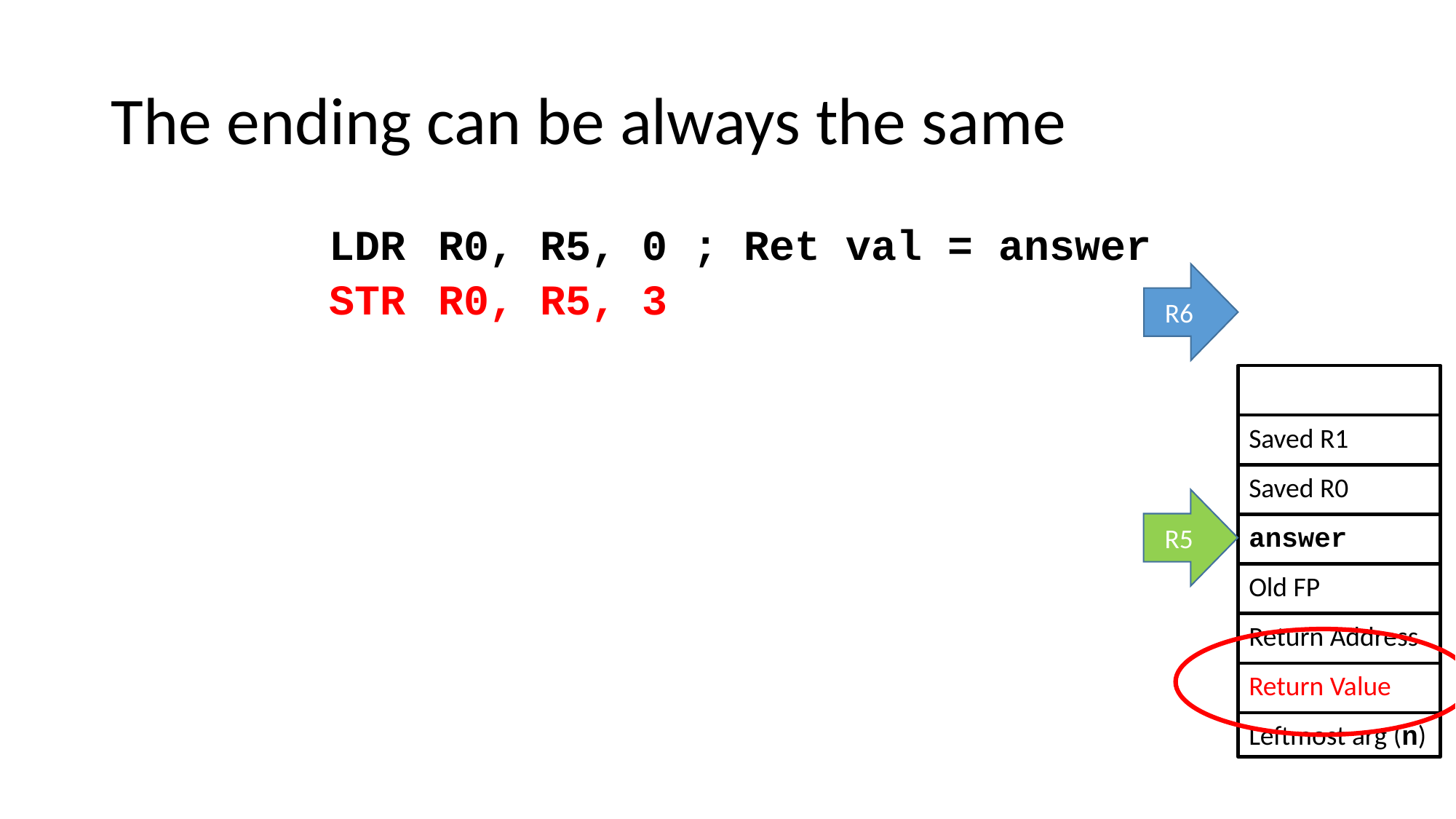

# The ending can be always the same
		LDR	R0, R5, 0 ; Ret val = answer
		STR	R0, R5, 3

R6

Saved R1
Saved R0

R5
answer
Old FP
Return Address

Return Value
Leftmost arg (n)